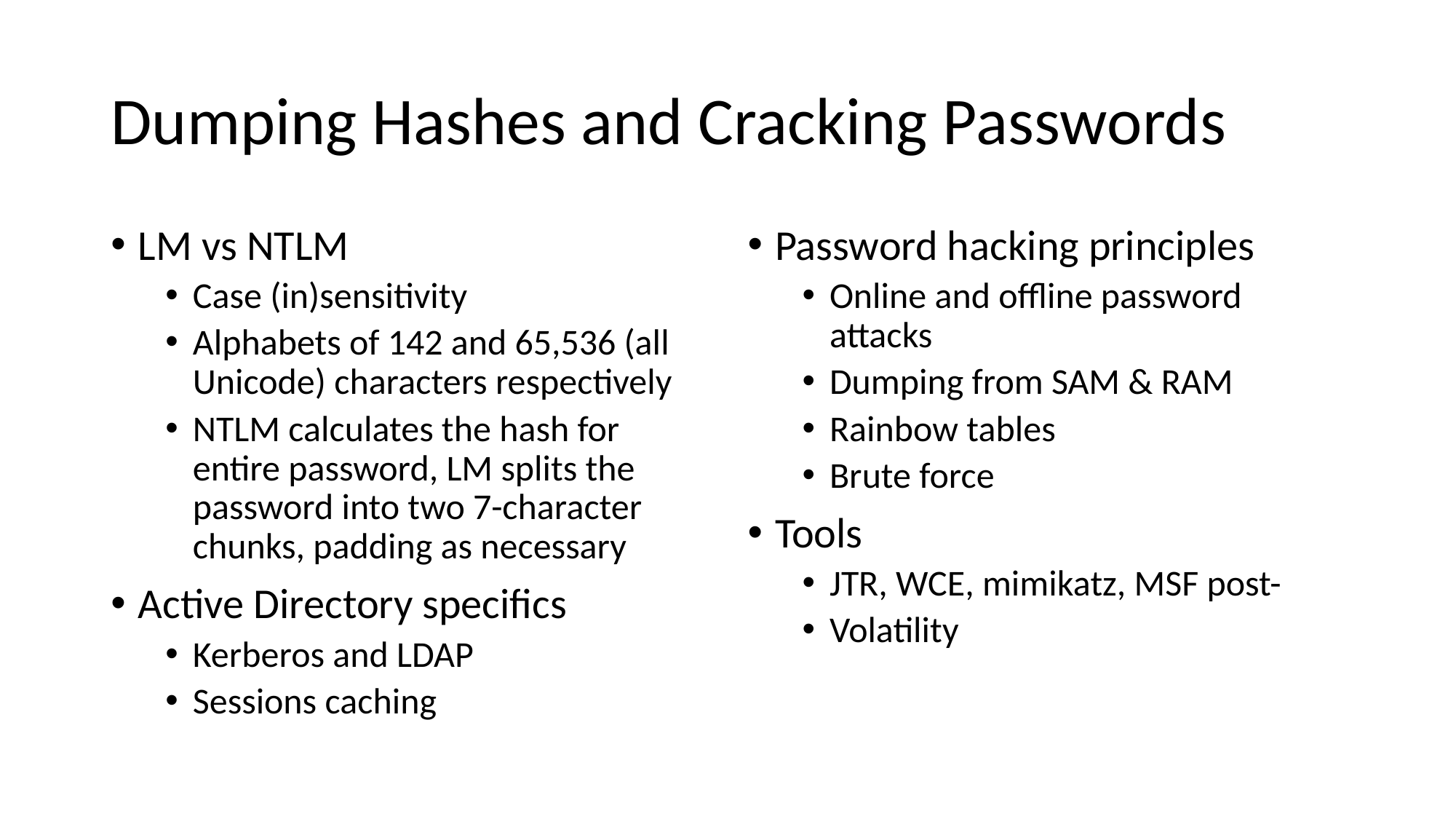

# Dumping Hashes and Cracking Passwords
LM vs NTLM
Case (in)sensitivity
Alphabets of 142 and 65,536 (all Unicode) characters respectively
NTLM calculates the hash for entire password, LM splits the password into two 7-character chunks, padding as necessary
Active Directory specifics
Kerberos and LDAP
Sessions caching
Password hacking principles
Online and offline password attacks
Dumping from SAM & RAM
Rainbow tables
Brute force
Tools
JTR, WCE, mimikatz, MSF post-
Volatility